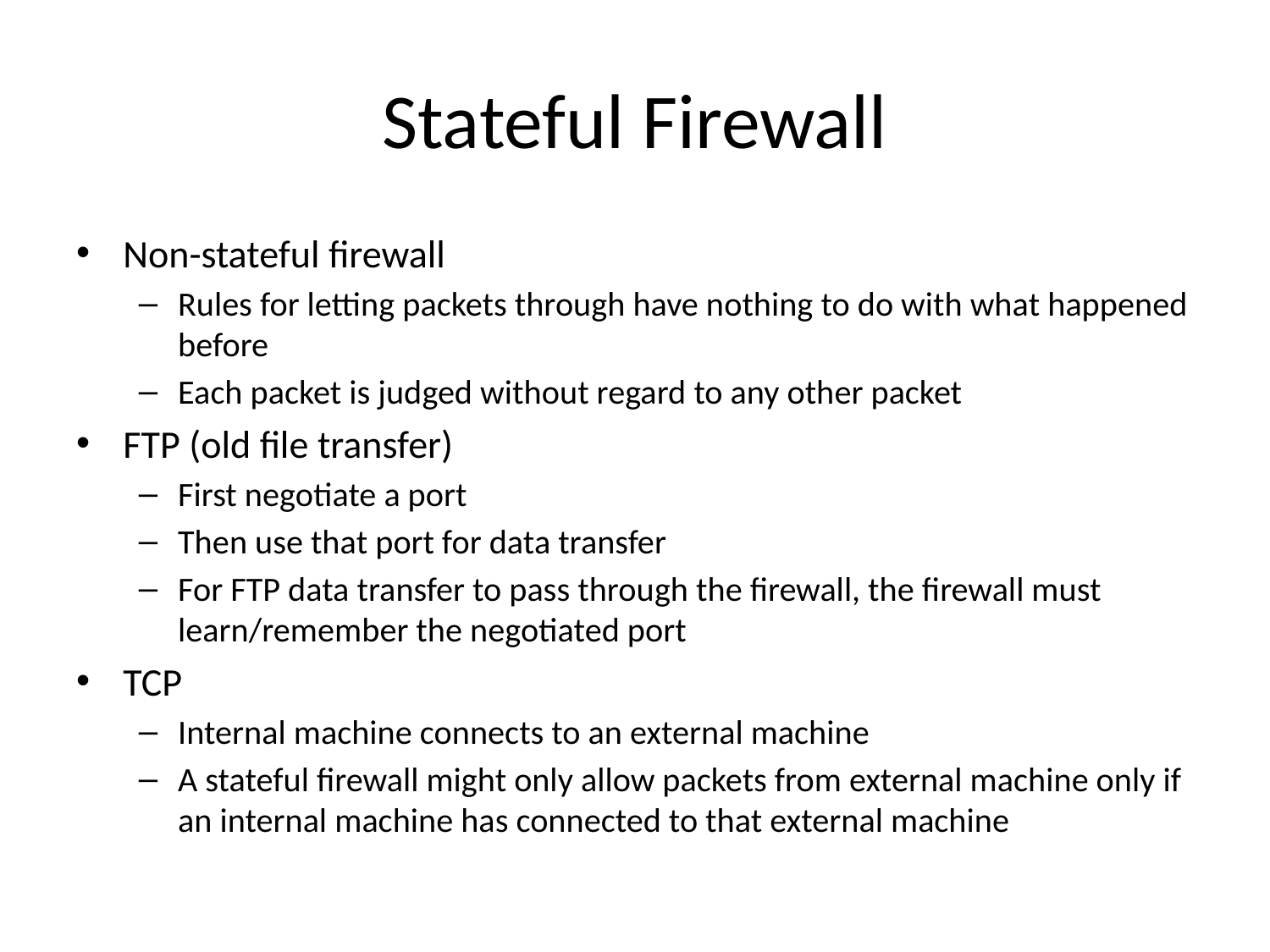

# Stateful Firewall
Non-stateful firewall
Rules for letting packets through have nothing to do with what happened before
Each packet is judged without regard to any other packet
FTP (old file transfer)
First negotiate a port
Then use that port for data transfer
For FTP data transfer to pass through the firewall, the firewall must learn/remember the negotiated port
TCP
Internal machine connects to an external machine
A stateful firewall might only allow packets from external machine only if an internal machine has connected to that external machine